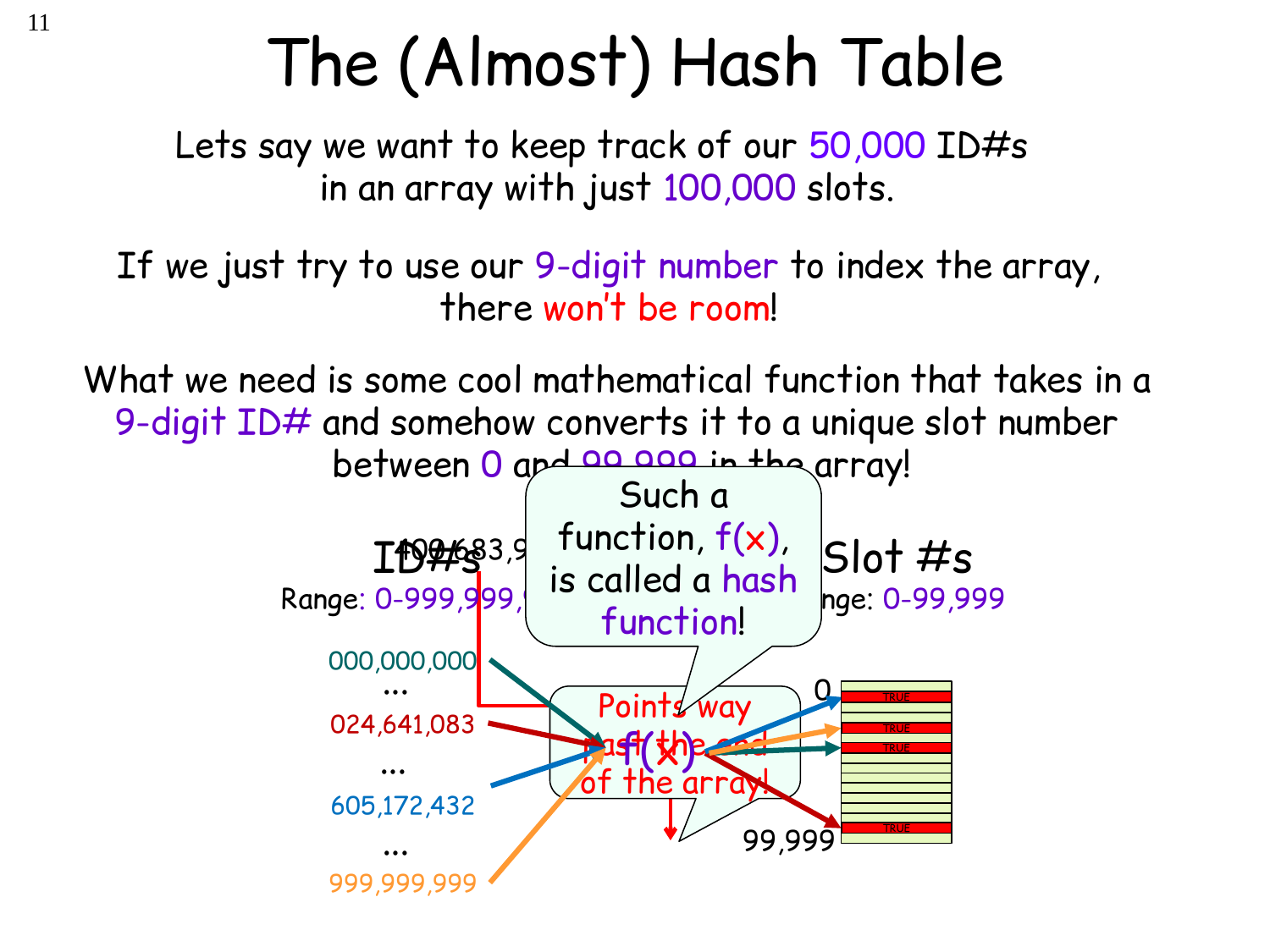

11
# The (Almost) Hash Table
Lets say we want to keep track of our 50,000 ID#s
in an array with just 100,000 slots.
If we just try to use our 9-digit number to index the array, there won’t be room!
What we need is some cool mathematical function that takes in a
9-digit ID# and somehow converts it to a unique slot number
between 0 and 99,999 in the array!

0

99,999

Such a function, f(x),
is called a hash function!
ID#s
Range: 0-999,999,999
000,000,000
…
024,641,083
…
605,172,432
…
999,999,999
Slot #s
Range: 0-99,999
0

99,999

f(x)
400,683,948
TRUE

Points way past the end of the array!
TRUE

TRUE

TRUE